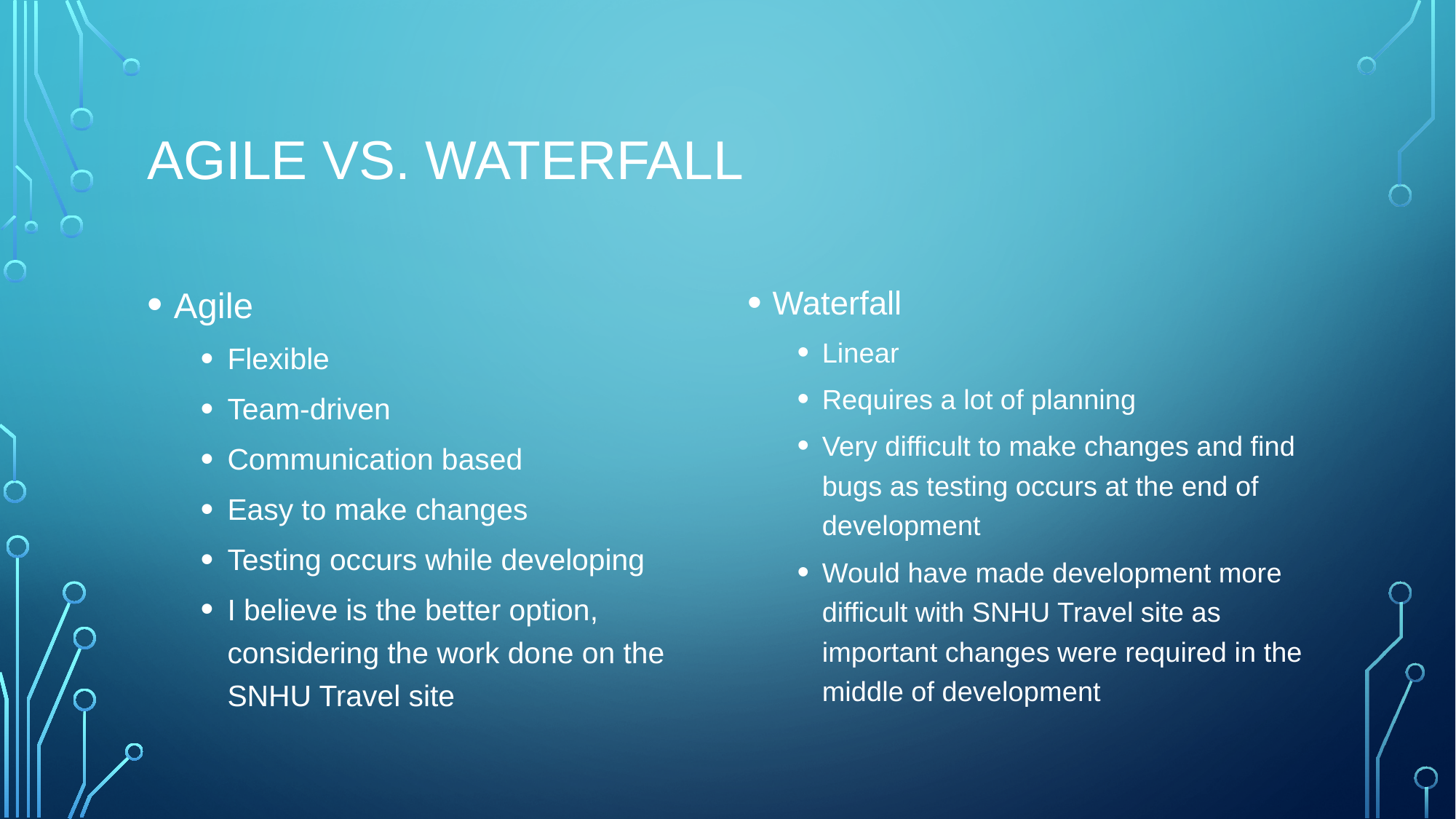

# Agile vs. Waterfall
Waterfall
Linear
Requires a lot of planning
Very difficult to make changes and find bugs as testing occurs at the end of development
Would have made development more difficult with SNHU Travel site as important changes were required in the middle of development
Agile
Flexible
Team-driven
Communication based
Easy to make changes
Testing occurs while developing
I believe is the better option, considering the work done on the SNHU Travel site